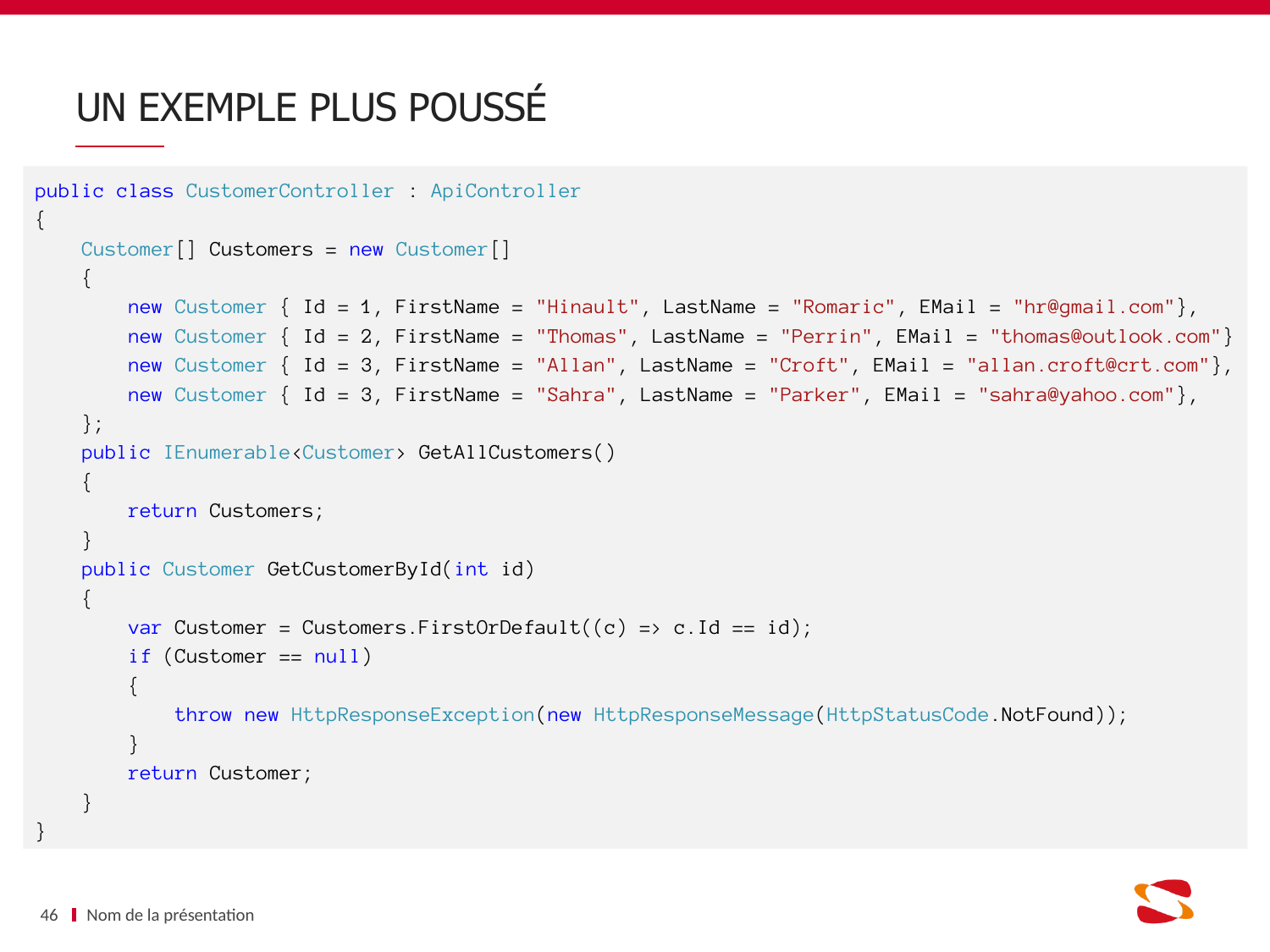

Nom de la présentation
46
# Un exemple plus poussé
public class CustomerController : ApiController
{
    Customer[] Customers = new Customer[]
    {
        new Customer { Id = 1, FirstName = "Hinault", LastName = "Romaric", EMail = "hr@gmail.com"},
        new Customer { Id = 2, FirstName = "Thomas", LastName = "Perrin", EMail = "thomas@outlook.com"}
        new Customer { Id = 3, FirstName = "Allan", LastName = "Croft", EMail = "allan.croft@crt.com"},
        new Customer { Id = 3, FirstName = "Sahra", LastName = "Parker", EMail = "sahra@yahoo.com"},
    };
    public IEnumerable<Customer> GetAllCustomers()
    {
        return Customers;
    }
    public Customer GetCustomerById(int id)
    {
        var Customer = Customers.FirstOrDefault((c) => c.Id == id);
        if (Customer == null)
        {
            throw new HttpResponseException(new HttpResponseMessage(HttpStatusCode.NotFound));
        }
        return Customer;
    }
}